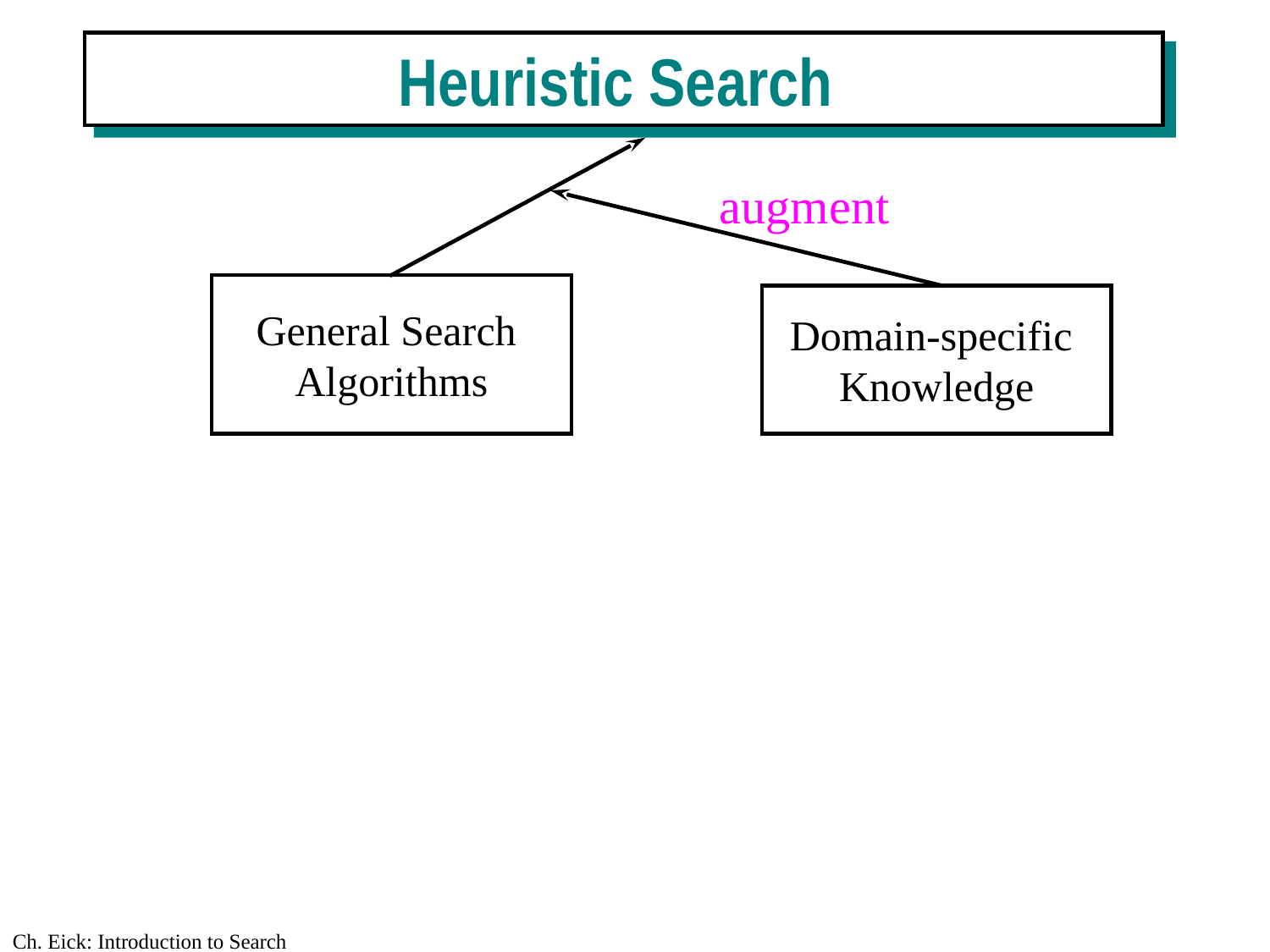

Heuristic Search

augment

General Search
Algorithms
Domain-specific
Knowledge